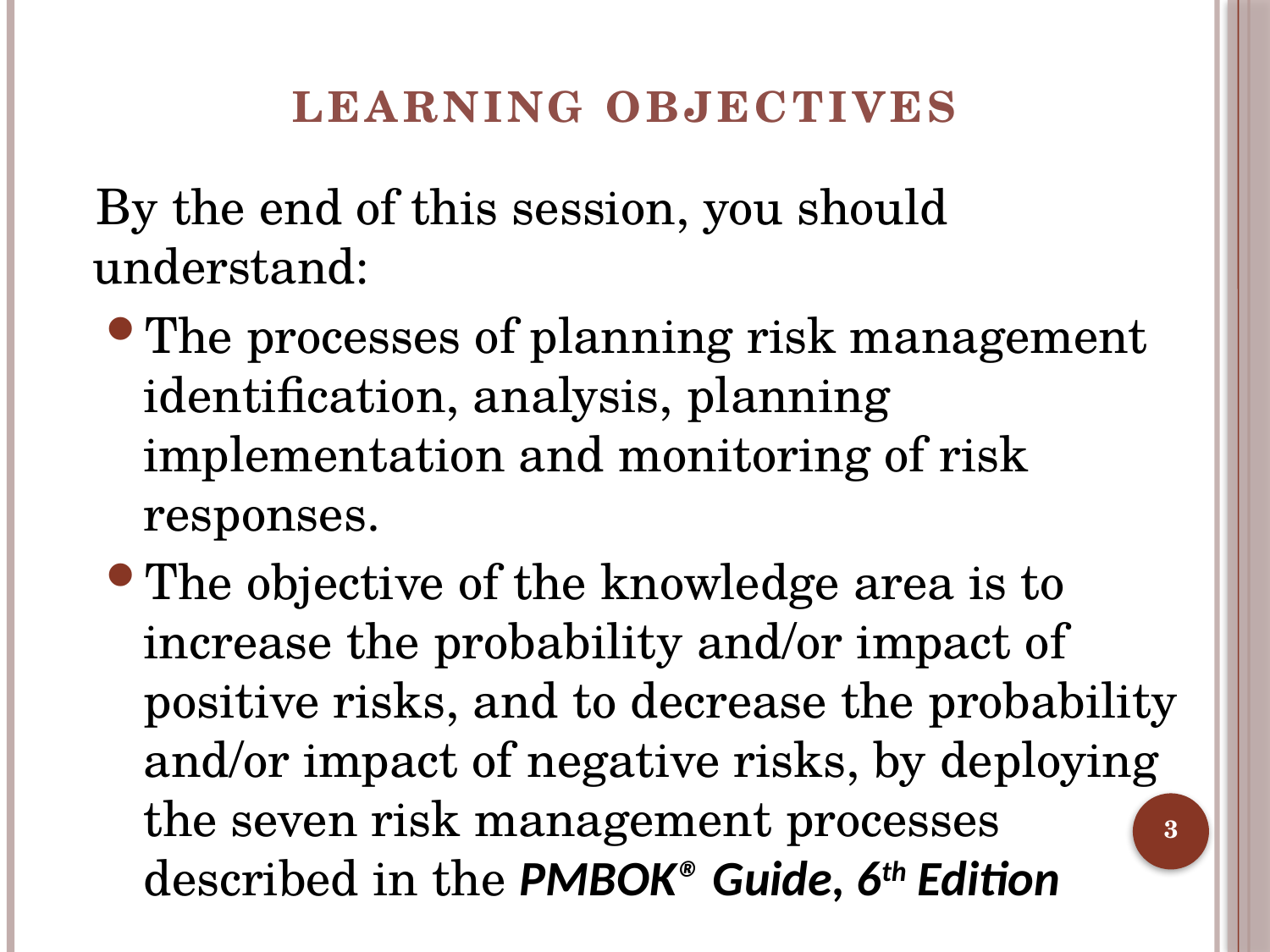

# Learning Objectives
   By the end of this session, you should understand:
The processes of planning risk management identification, analysis, planning implementation and monitoring of risk responses.
The objective of the knowledge area is to increase the probability and/or impact of positive risks, and to decrease the probability and/or impact of negative risks, by deploying the seven risk management processes described in the PMBOK® Guide, 6th Edition
3